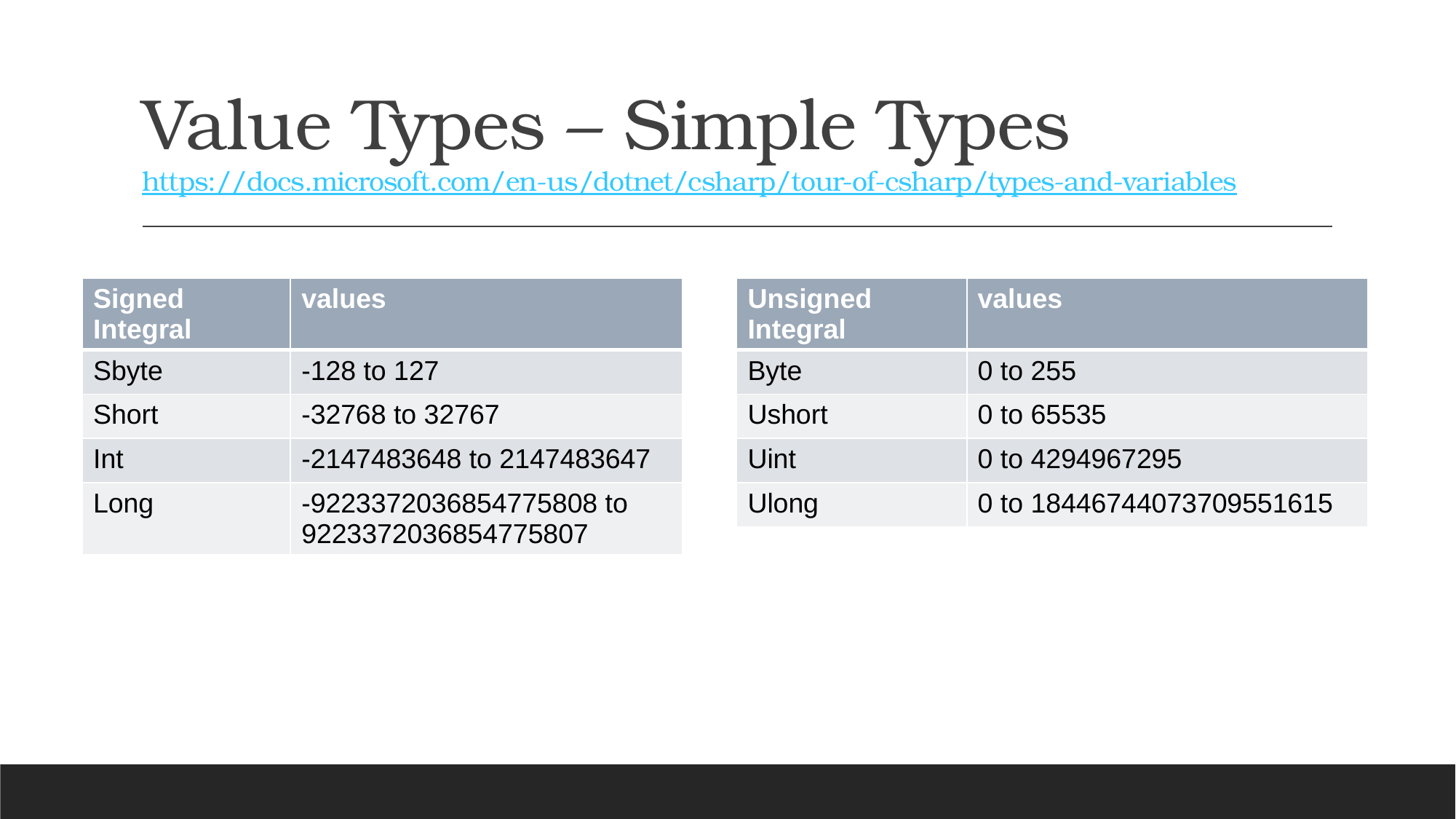

# Value Types – Simple Types https://docs.microsoft.com/en-us/dotnet/csharp/tour-of-csharp/types-and-variables
| Signed Integral | values |
| --- | --- |
| Sbyte | -128 to 127 |
| Short | -32768 to 32767 |
| Int | -2147483648 to 2147483647 |
| Long | -9223372036854775808 to 9223372036854775807 |
| Unsigned Integral | values |
| --- | --- |
| Byte | 0 to 255 |
| Ushort | 0 to 65535 |
| Uint | 0 to 4294967295 |
| Ulong | 0 to 18446744073709551615 |